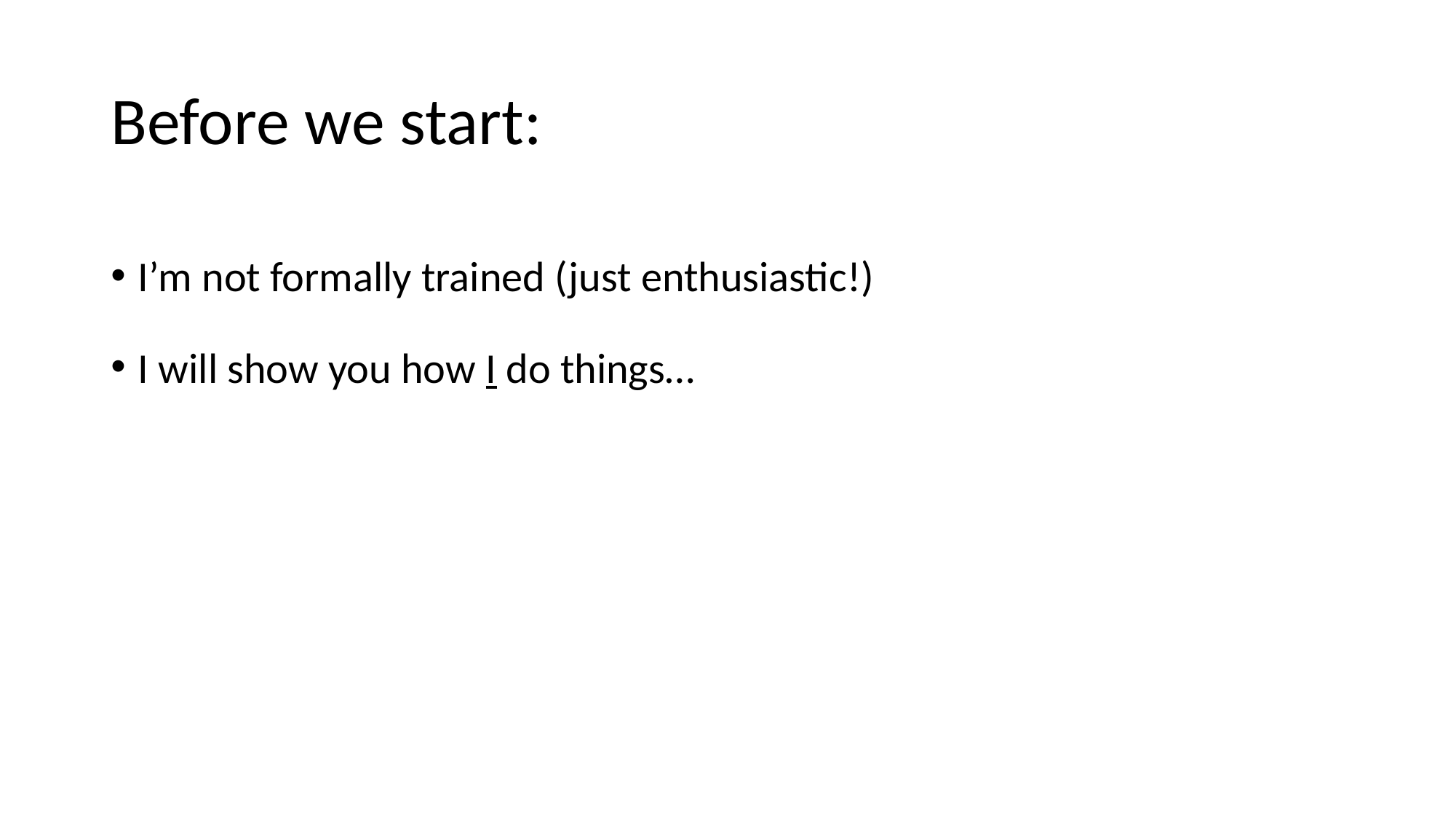

# Before we start:
I’m not formally trained (just enthusiastic!)
I will show you how I do things…